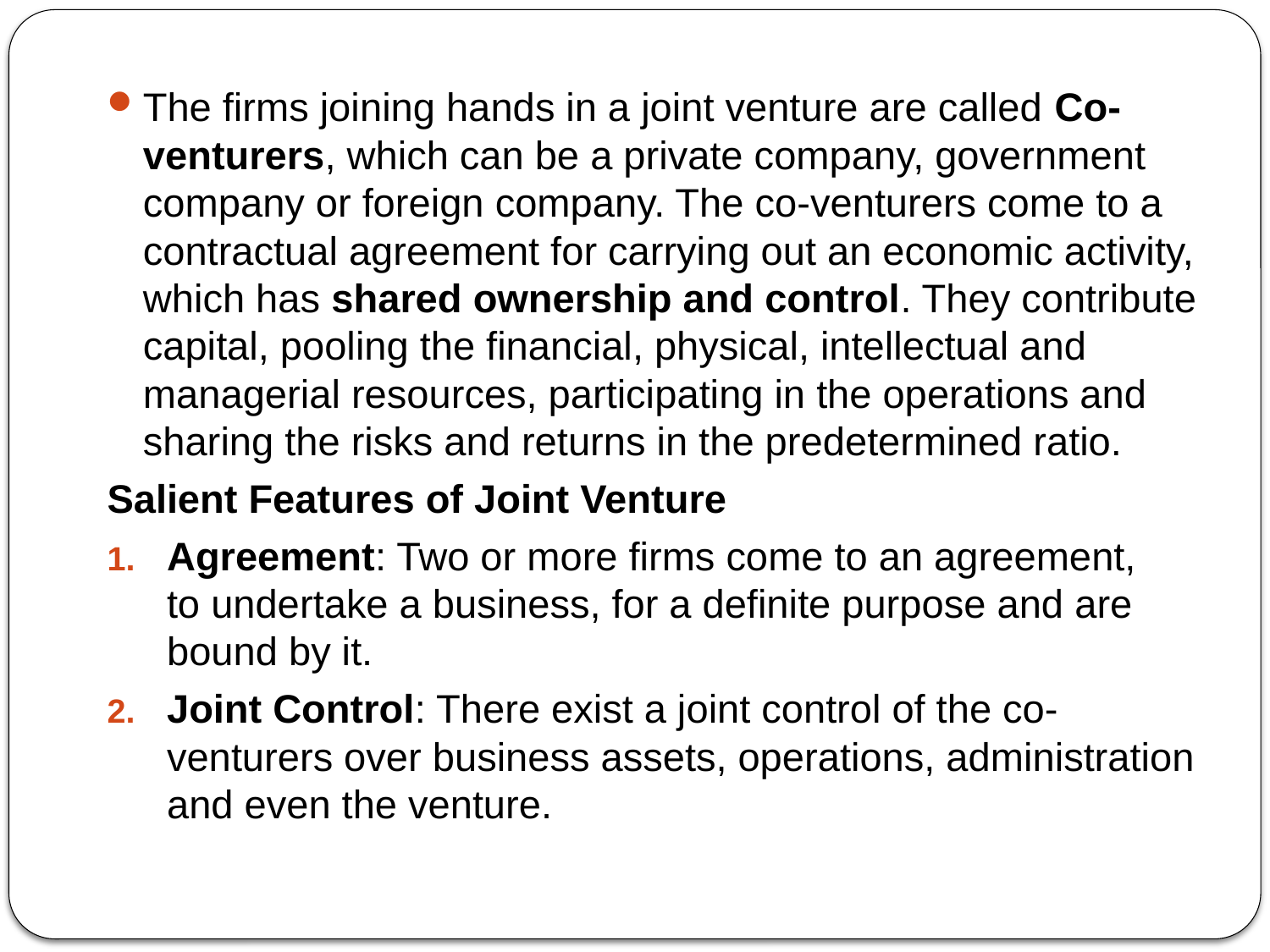

The firms joining hands in a joint venture are called Co-venturers, which can be a private company, government company or foreign company. The co-venturers come to a contractual agreement for carrying out an economic activity, which has shared ownership and control. They contribute capital, pooling the financial, physical, intellectual and managerial resources, participating in the operations and sharing the risks and returns in the predetermined ratio.
Salient Features of Joint Venture
Agreement: Two or more firms come to an agreement, to undertake a business, for a definite purpose and are bound by it.
Joint Control: There exist a joint control of the co-venturers over business assets, operations, administration and even the venture.